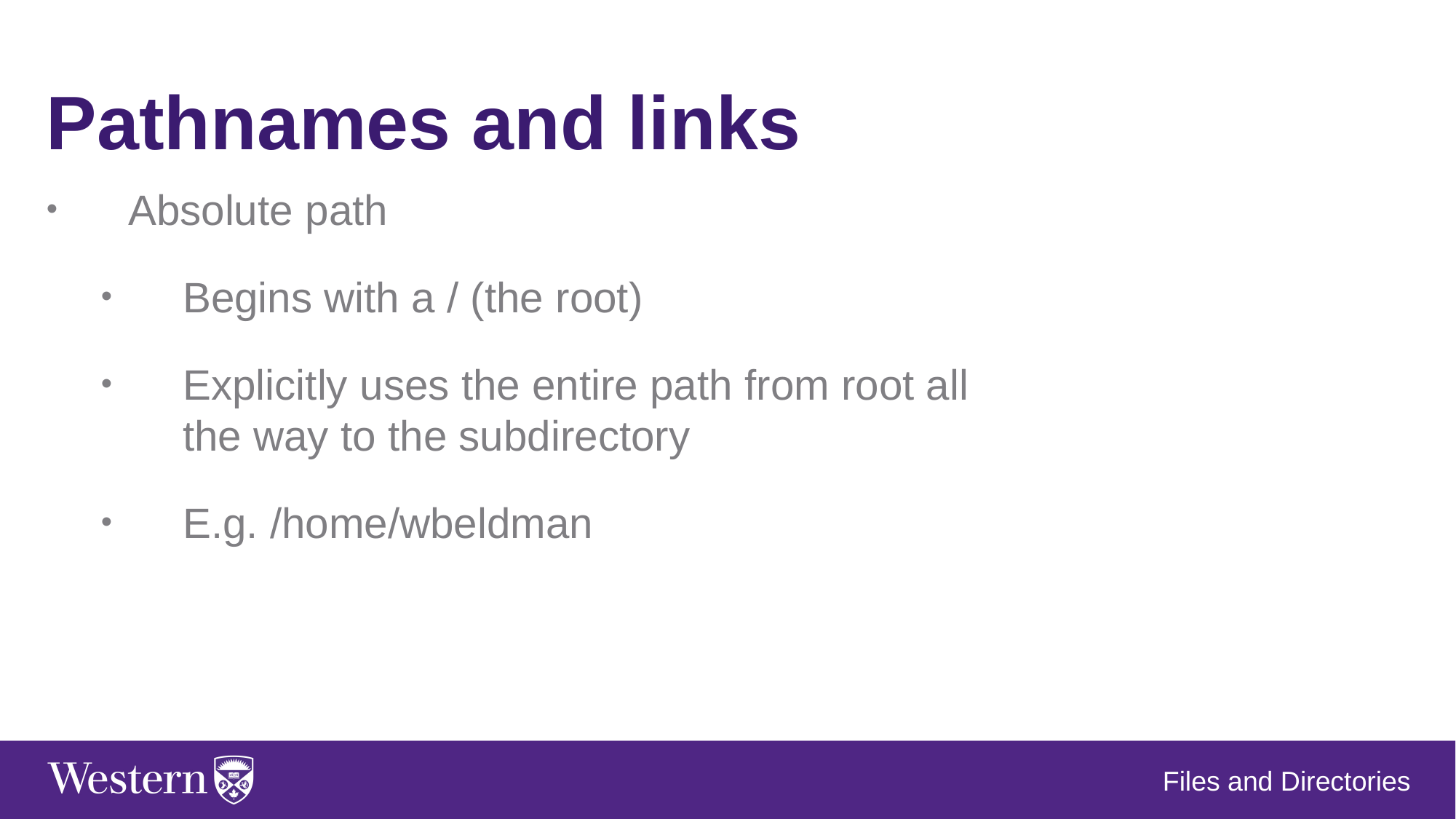

Pathnames and links
Absolute path
Begins with a / (the root)
Explicitly uses the entire path from root all the way to the subdirectory
E.g. /home/wbeldman
Files and Directories